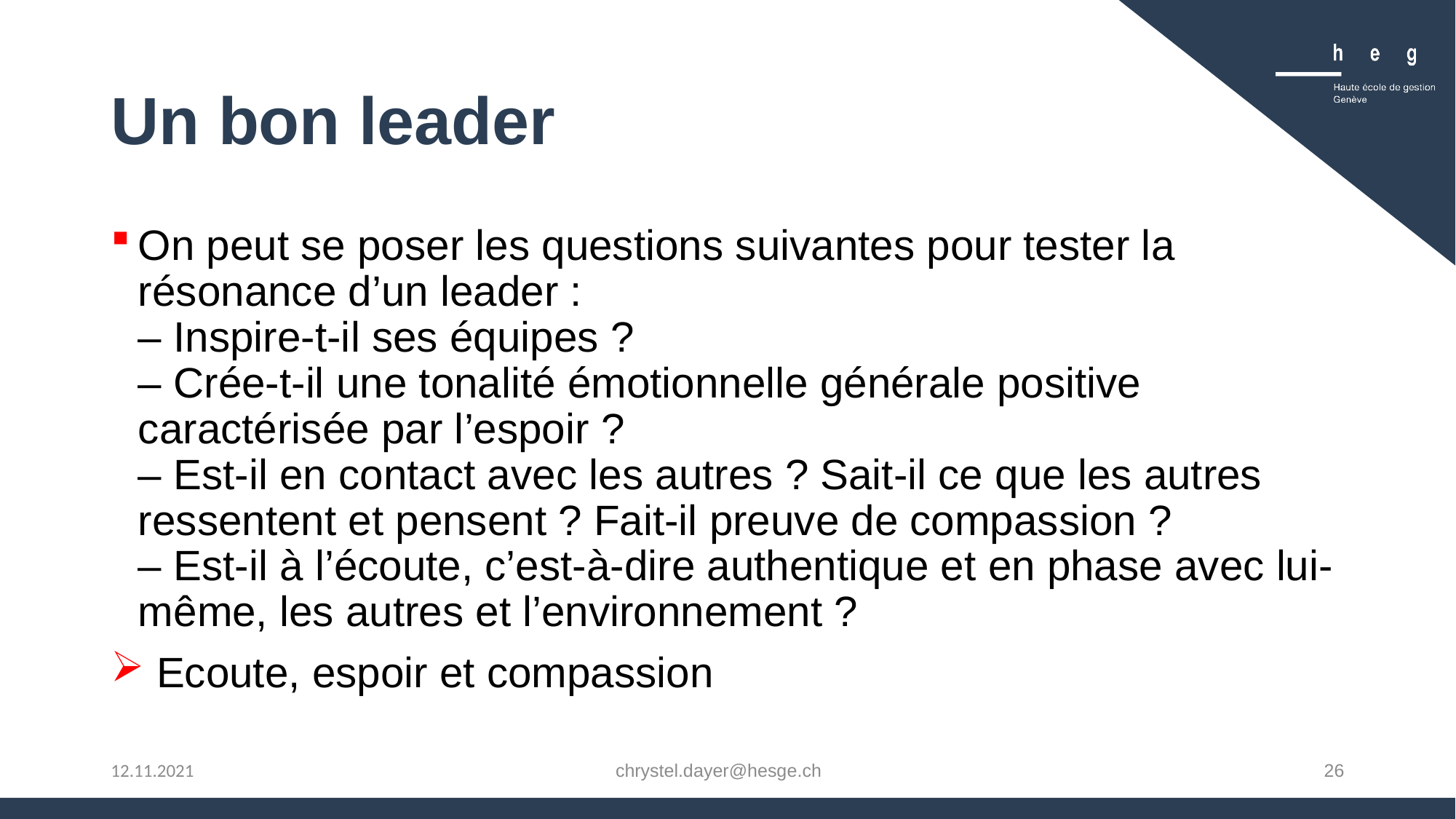

# Un bon leader
On peut se poser les questions suivantes pour tester la résonance d’un leader :
– Inspire-t-il ses équipes ?
– Crée-t-il une tonalité émotionnelle générale positive caractérisée par l’espoir ?
– Est-il en contact avec les autres ? Sait-il ce que les autres ressentent et pensent ? Fait-il preuve de compassion ?
– Est-il à l’écoute, c’est-à-dire authentique et en phase avec lui-même, les autres et l’environnement ?
 Ecoute, espoir et compassion
chrystel.dayer@hesge.ch
26